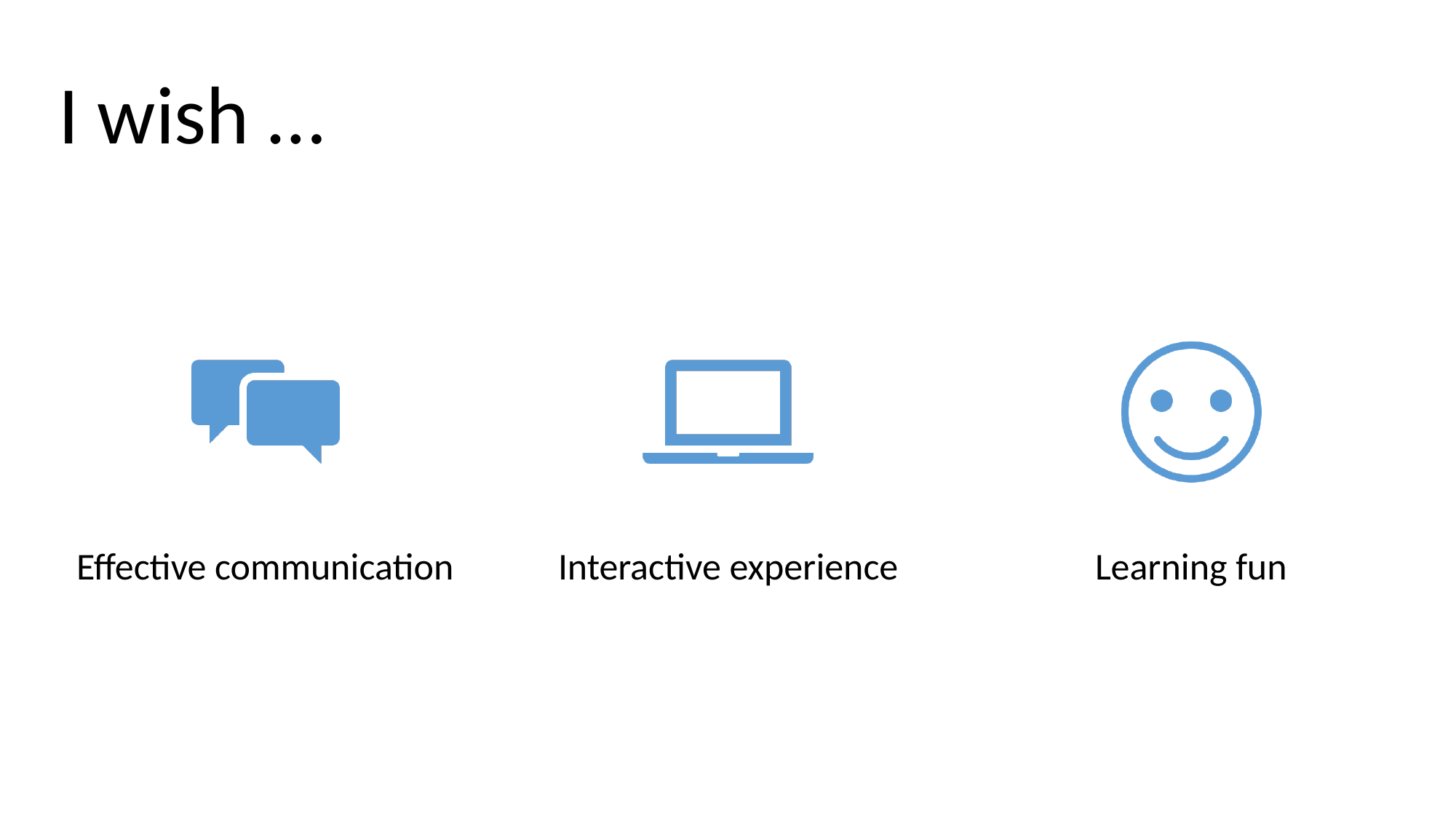

# I wish …

Effective communication
Interactive experience
Learning fun